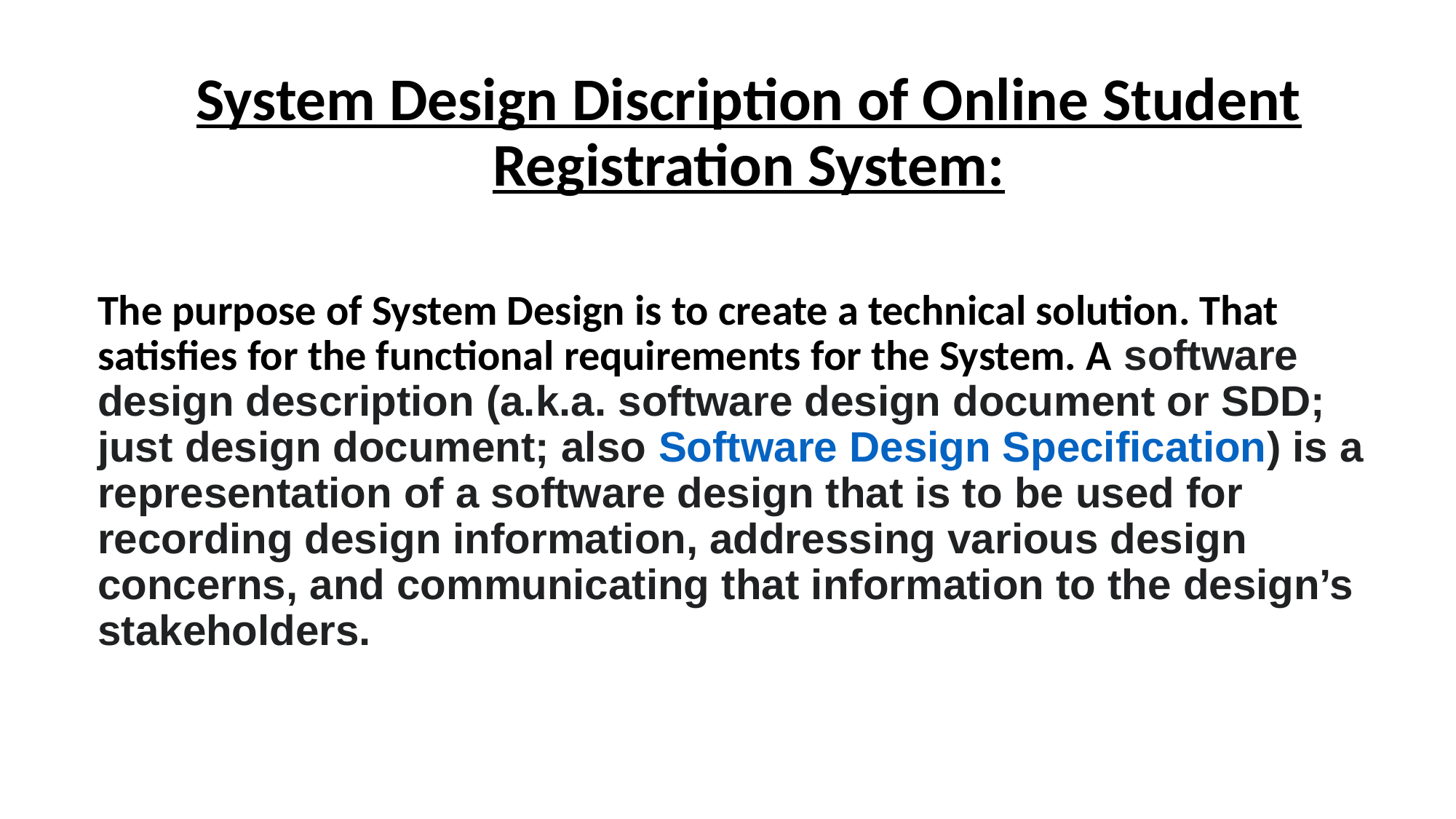

System Design Discription of Online Student Registration System:

The purpose of System Design is to create a technical solution. That satisfies for the functional requirements for the System. A software design description (a.k.a. software design document or SDD; just design document; also Software Design Specification) is a representation of a software design that is to be used for recording design information, addressing various design concerns, and communicating that information to the design’s stakeholders.